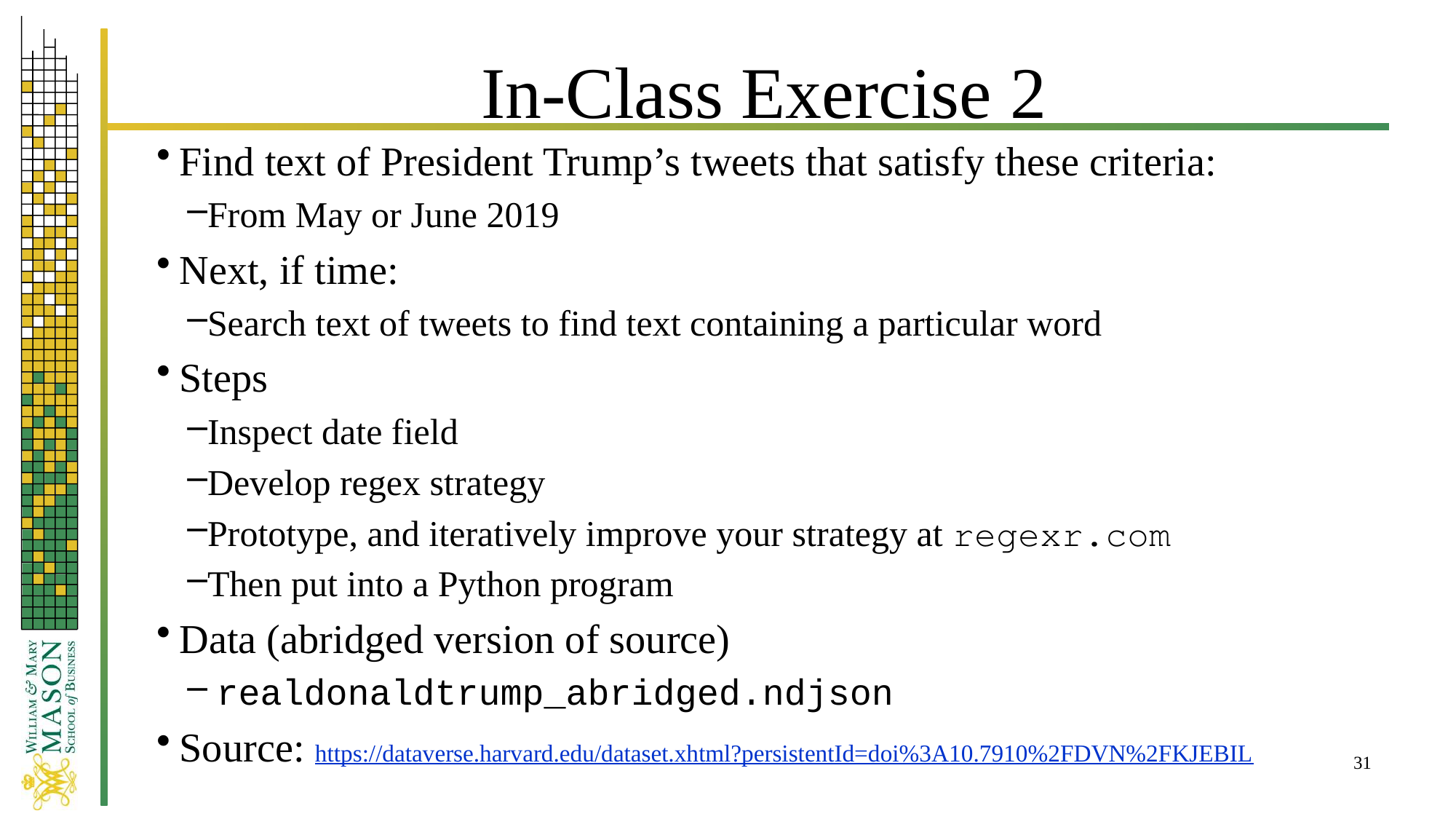

# In-Class Exercise 2
Find text of President Trump’s tweets that satisfy these criteria:
From May or June 2019
Next, if time:
Search text of tweets to find text containing a particular word
Steps
Inspect date field
Develop regex strategy
Prototype, and iteratively improve your strategy at regexr.com
Then put into a Python program
Data (abridged version of source)
 realdonaldtrump_abridged.ndjson
Source: https://dataverse.harvard.edu/dataset.xhtml?persistentId=doi%3A10.7910%2FDVN%2FKJEBIL

31